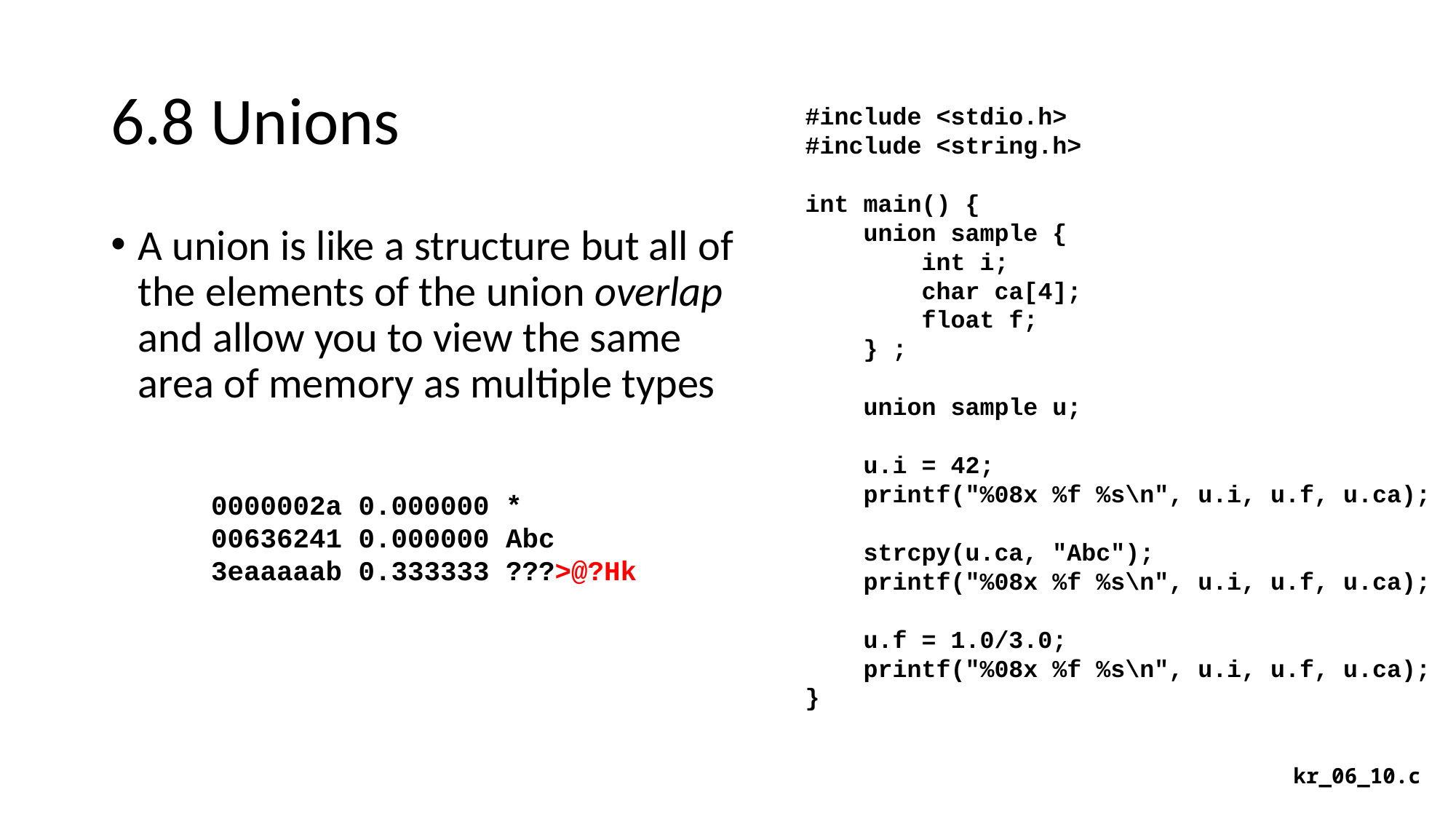

# 6.8 Unions
#include <stdio.h>
#include <string.h>

int main() {
    union sample {
        int i;
        char ca[4];
        float f;
    } ;

    union sample u;

    u.i = 42;
    printf("%08x %f %s\n", u.i, u.f, u.ca);

    strcpy(u.ca, "Abc");
    printf("%08x %f %s\n", u.i, u.f, u.ca);

    u.f = 1.0/3.0;
    printf("%08x %f %s\n", u.i, u.f, u.ca);
}
A union is like a structure but all of the elements of the union overlap and allow you to view the same area of memory as multiple types
0000002a 0.000000 *
00636241 0.000000 Abc
3eaaaaab 0.333333 ???>@?Hk
kr_06_10.c